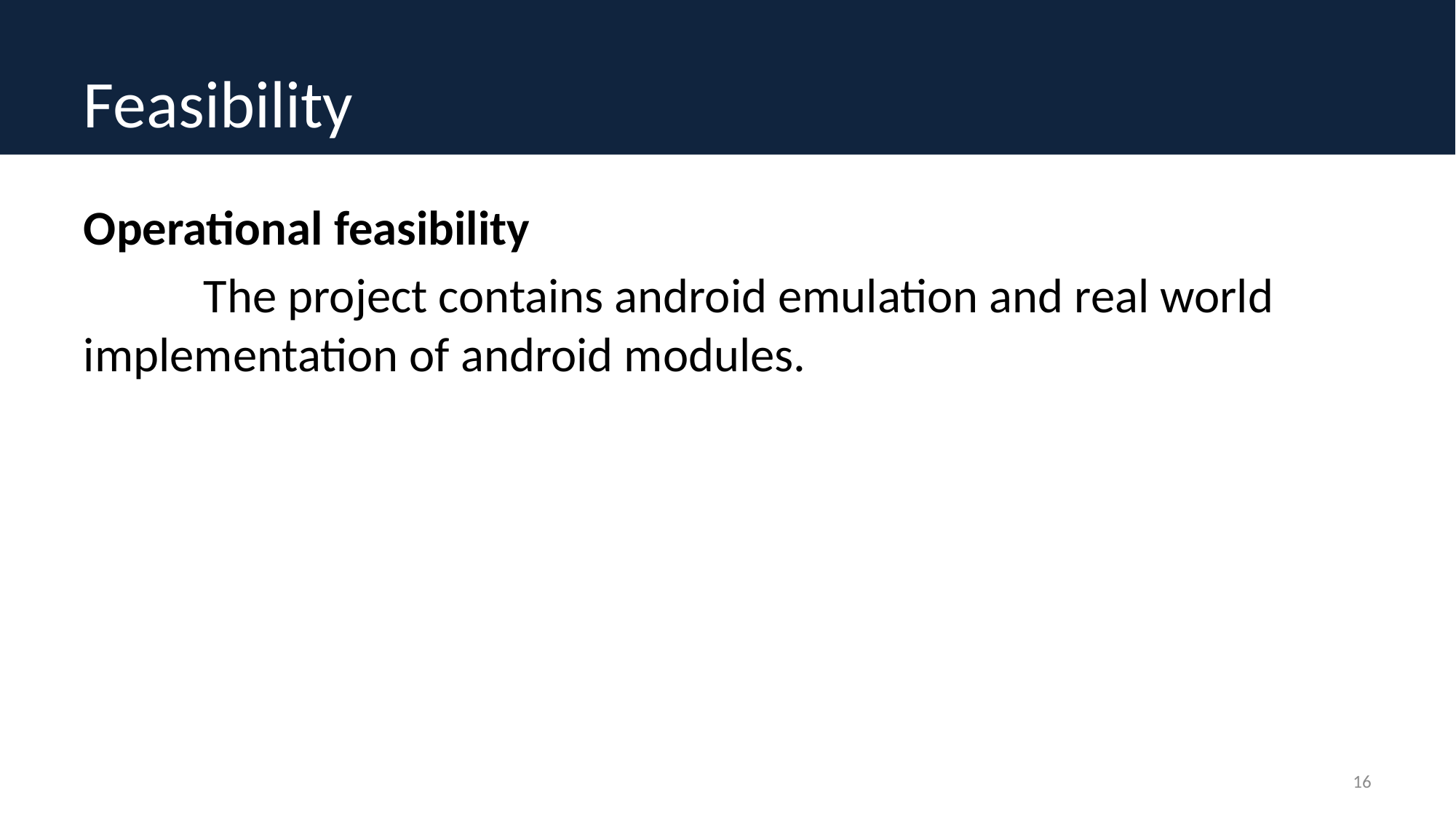

# Feasibility
Operational feasibility
	 The project contains android emulation and real world implementation of android modules.

16